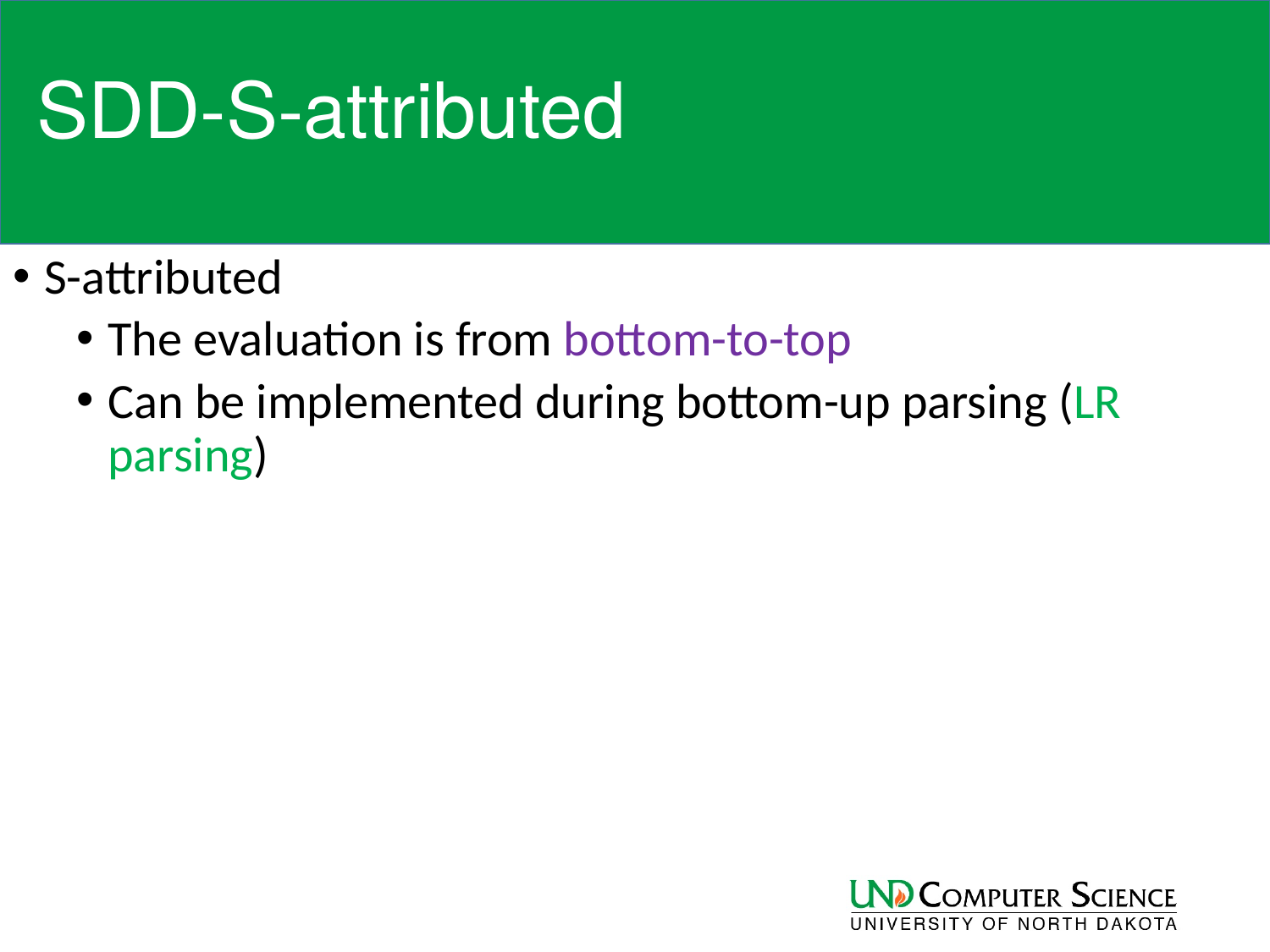

# SDD-S-attributed
S-attributed
The evaluation is from bottom-to-top
Can be implemented during bottom-up parsing (LR parsing)